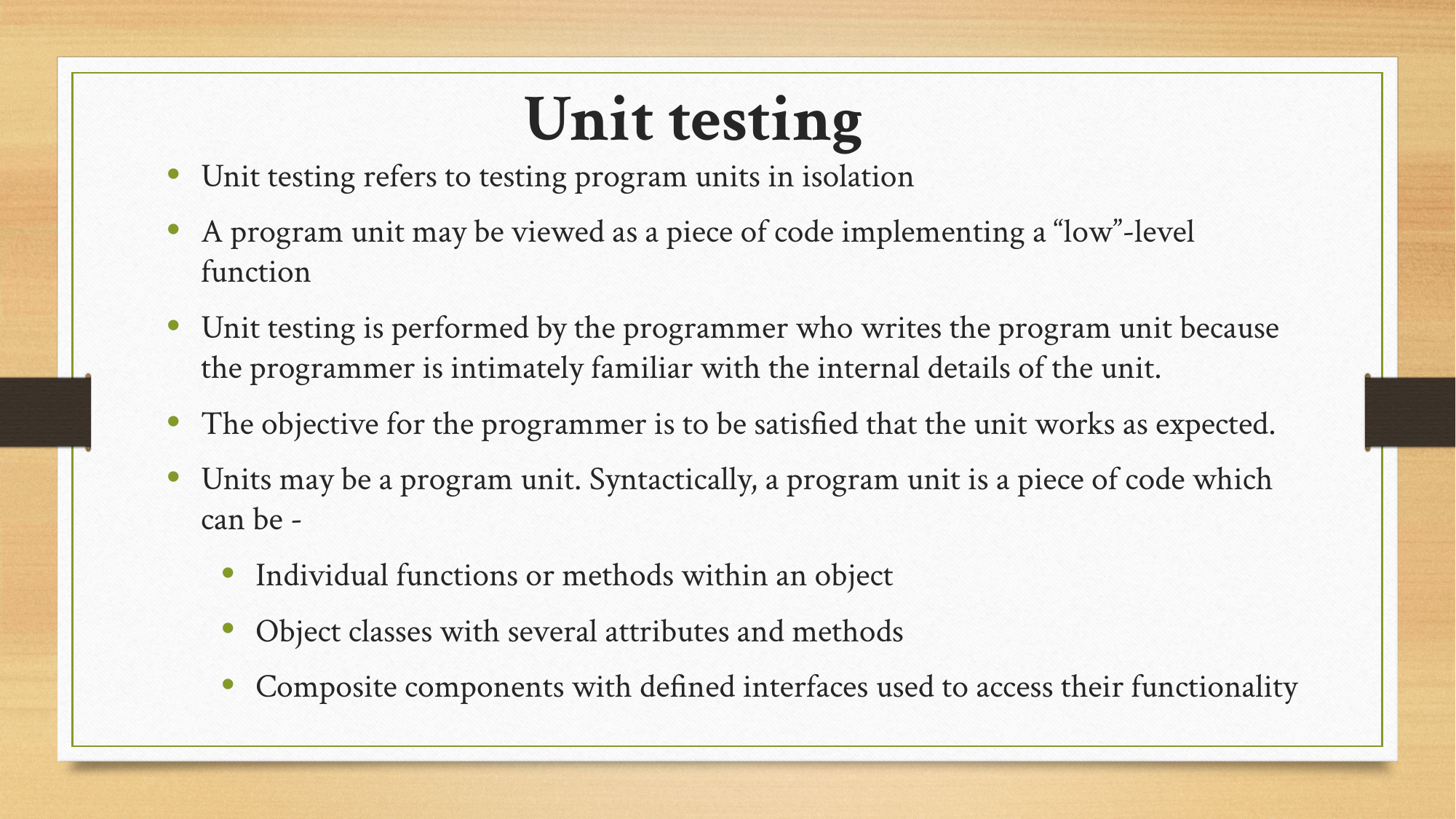

Unit testing
Unit testing refers to testing program units in isolation
A program unit may be viewed as a piece of code implementing a “low”-level function
Unit testing is performed by the programmer who writes the program unit because the programmer is intimately familiar with the internal details of the unit.
The objective for the programmer is to be satisfied that the unit works as expected.
Units may be a program unit. Syntactically, a program unit is a piece of code which can be -
Individual functions or methods within an object
Object classes with several attributes and methods
Composite components with defined interfaces used to access their functionality
6